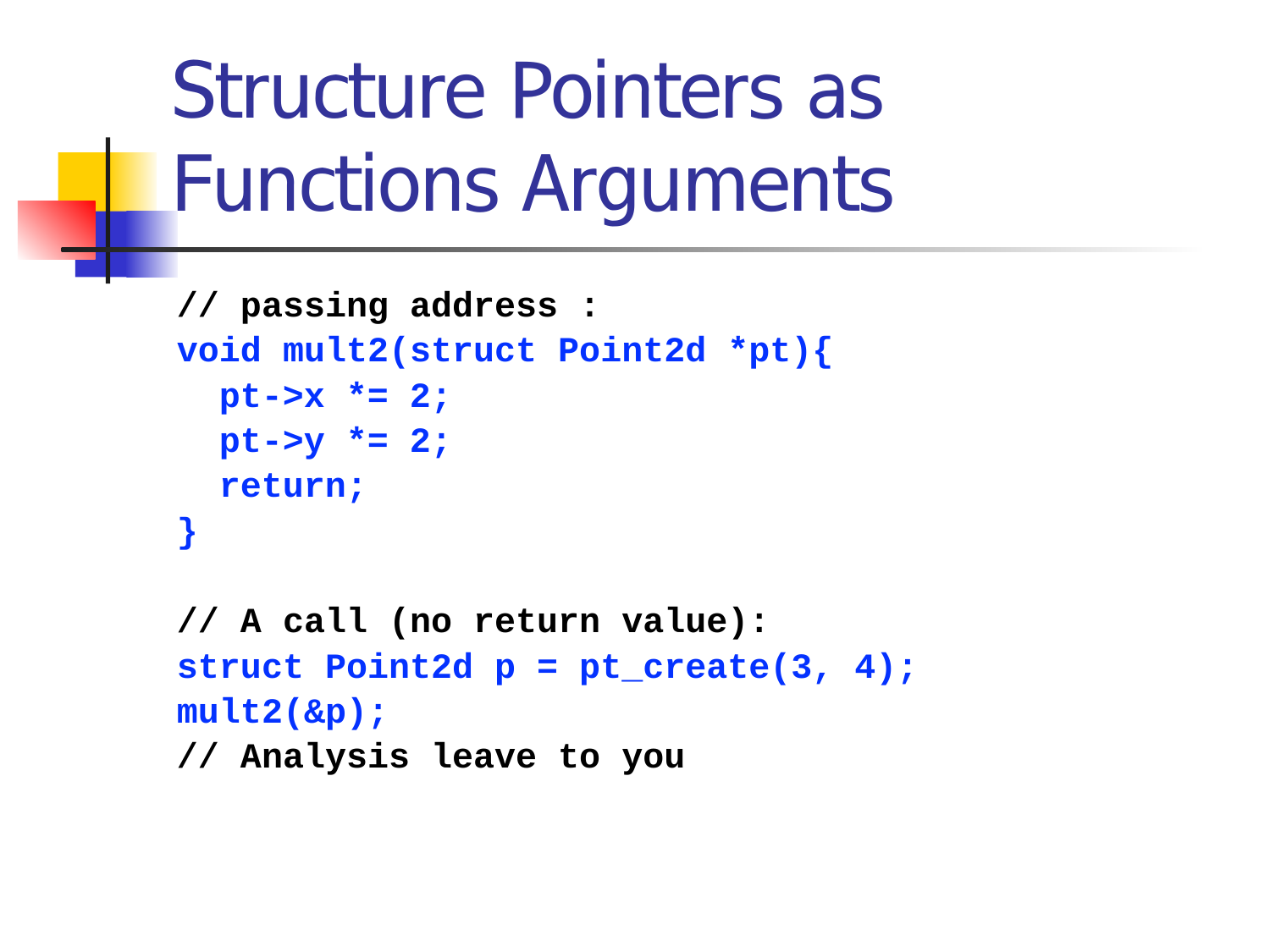

# Structure Pointers as Functions Arguments
// passing address :
void mult2(struct Point2d *pt){
  pt->x *= 2;
  pt->y *= 2;
  return;
}

// A call (no return value):
struct Point2d p = pt_create(3, 4);
mult2(&p);
// Analysis leave to you